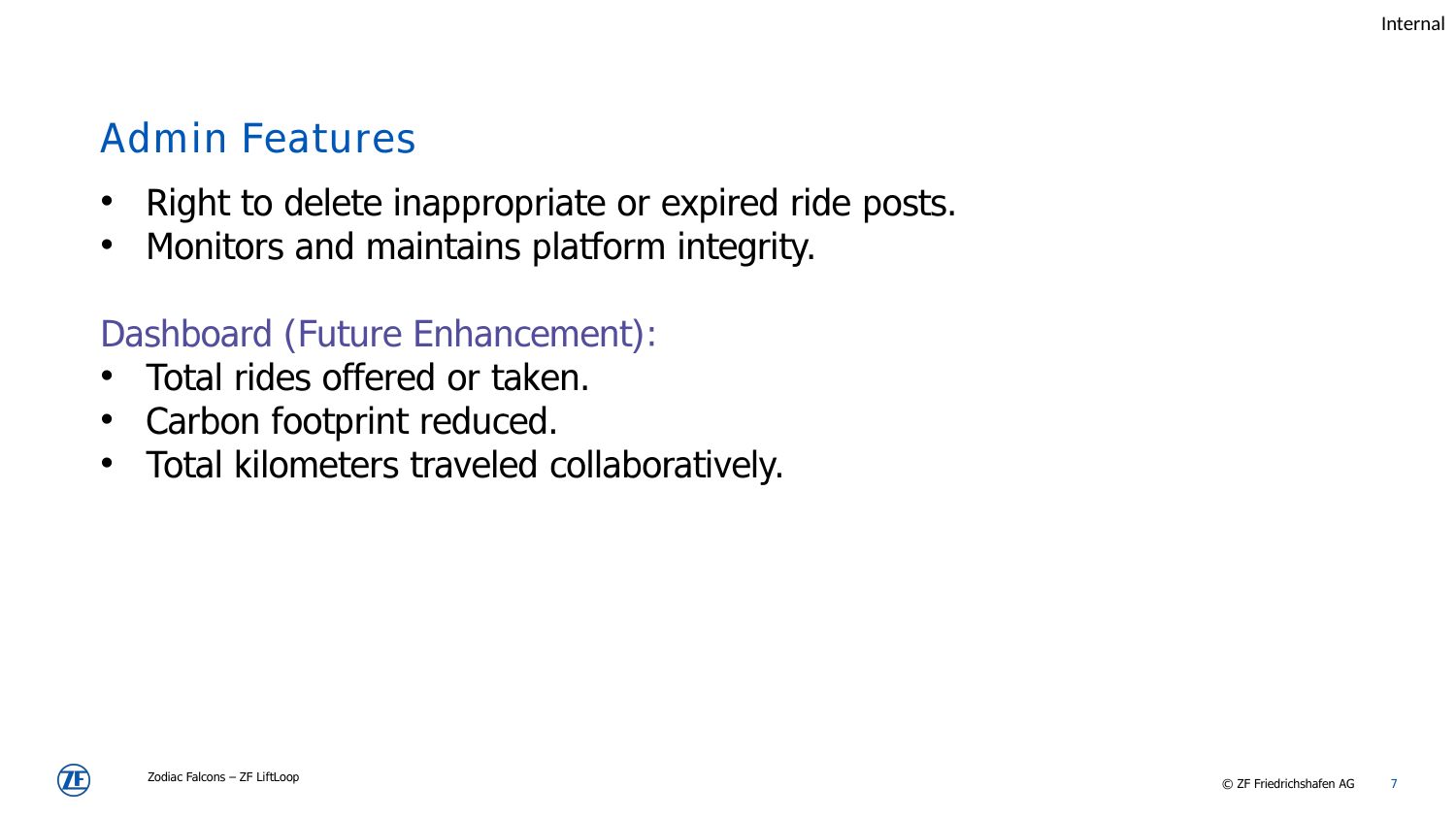

Admin Features
Right to delete inappropriate or expired ride posts.
Monitors and maintains platform integrity.

Dashboard (Future Enhancement):
Total rides offered or taken.
Carbon footprint reduced.
Total kilometers traveled collaboratively.
Zodiac Falcons – ZF LiftLoop

7